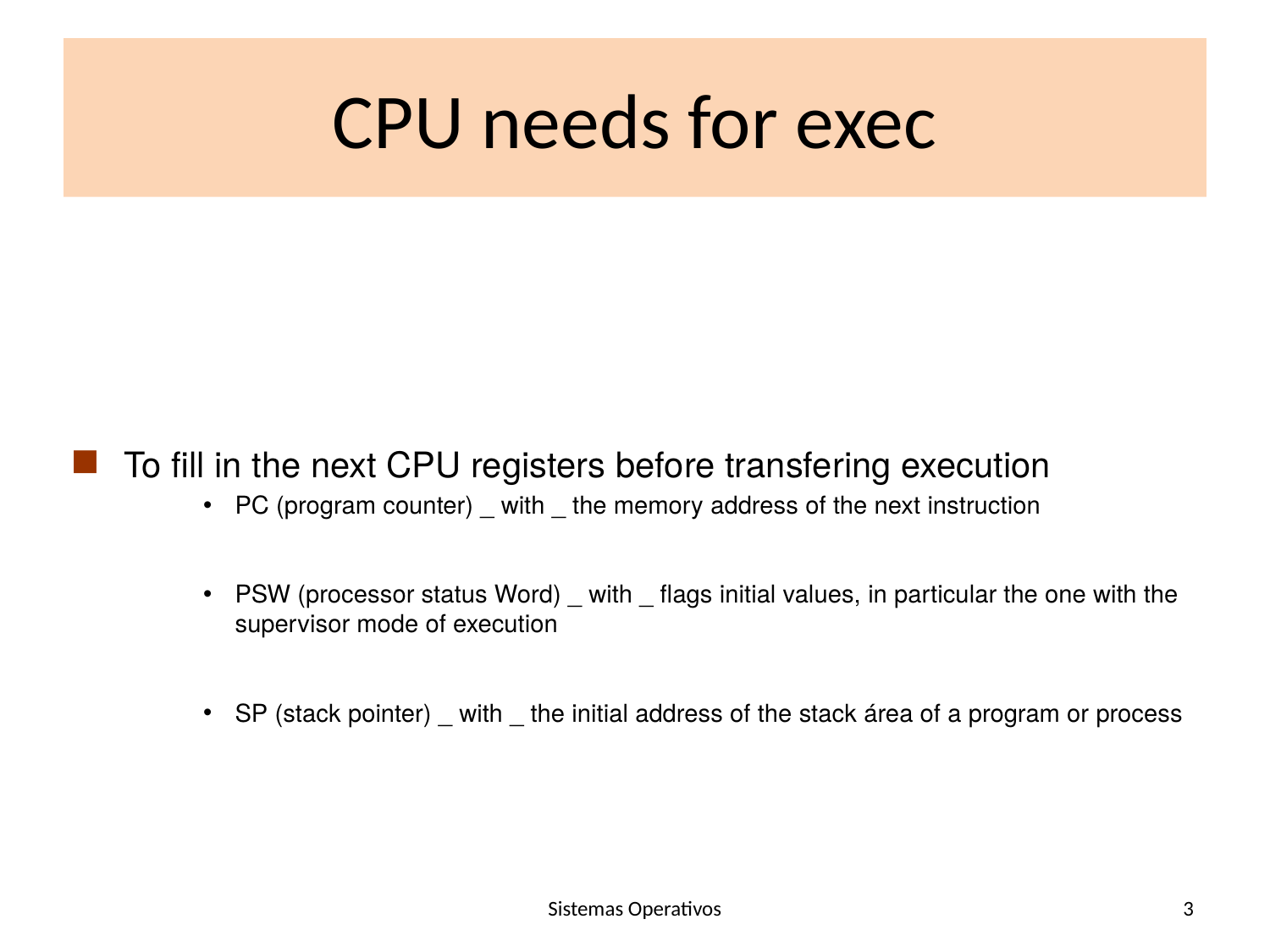

# CPU needs for exec

To fill in the next CPU registers before transfering execution
PC (program counter) _ with _ the memory address of the next instruction

PSW (processor status Word) _ with _ flags initial values, in particular the one with the supervisor mode of execution

SP (stack pointer) _ with _ the initial address of the stack área of a program or process

Sistemas Operativos
3